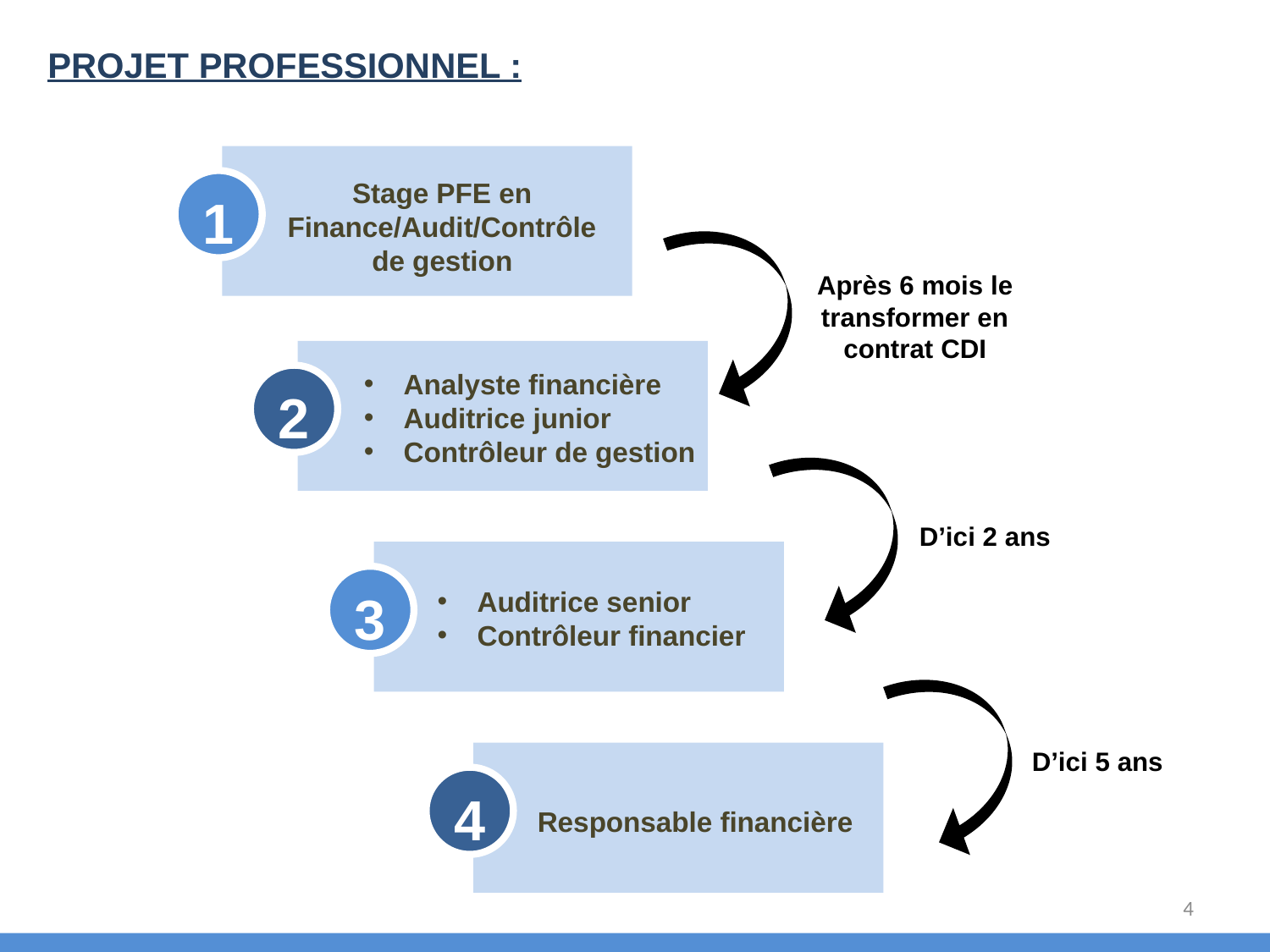

PROJET PROFESSIONNEL :

Stage PFE en Finance/Audit/Contrôle de gestion

1

Après 6 mois le transformer en contrat CDI

Analyste financière
Auditrice junior
Contrôleur de gestion

2

D’ici 2 ans

Auditrice senior
Contrôleur financier

3

D’ici 5 ans

Responsable financière

4
4